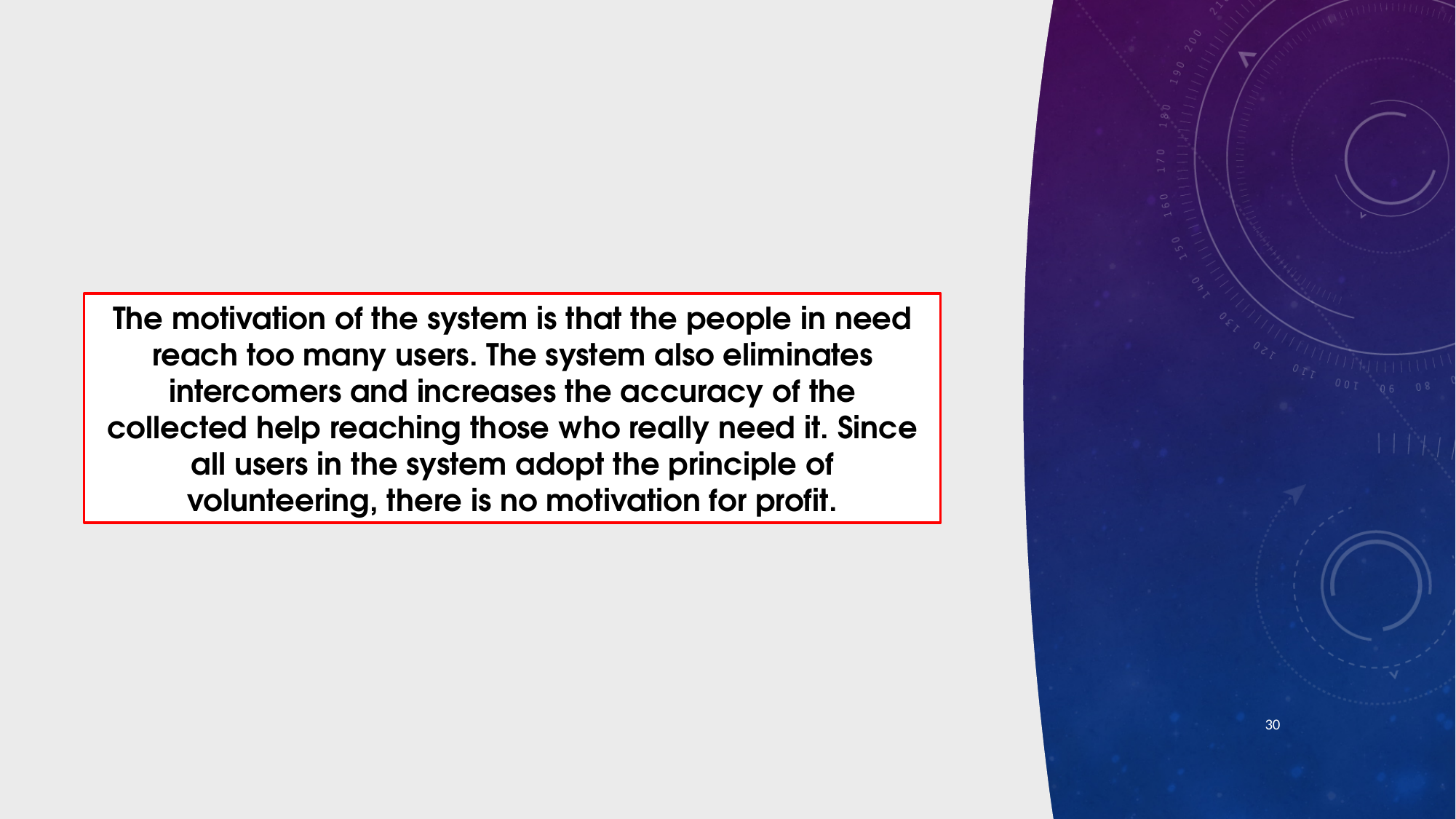

The motivation of the system is that the people in need reach too many users. The system also eliminates intercomers and increases the accuracy of the collected help reaching those who really need it. Since all users in the system adopt the principle of volunteering, there is no motivation for profit.
30